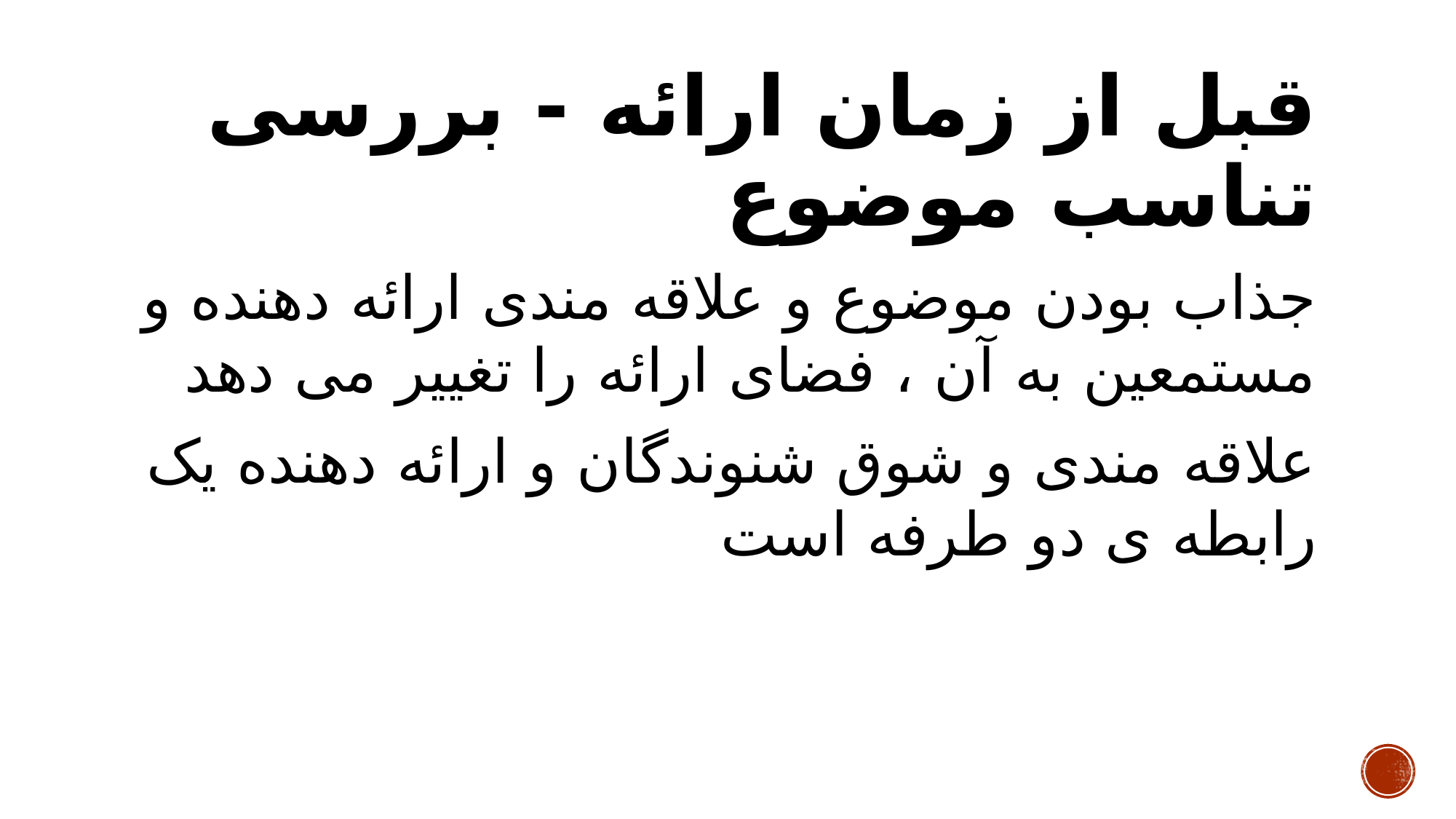

# قبل از زمان ارائه - بررسی تناسب موضوع
جذاب بودن موضوع و علاقه مندی ارائه دهنده و مستمعین به آن ، فضای ارائه را تغییر می دهد
علاقه مندی و شوق شنوندگان و ارائه دهنده یک رابطه ی دو طرفه است